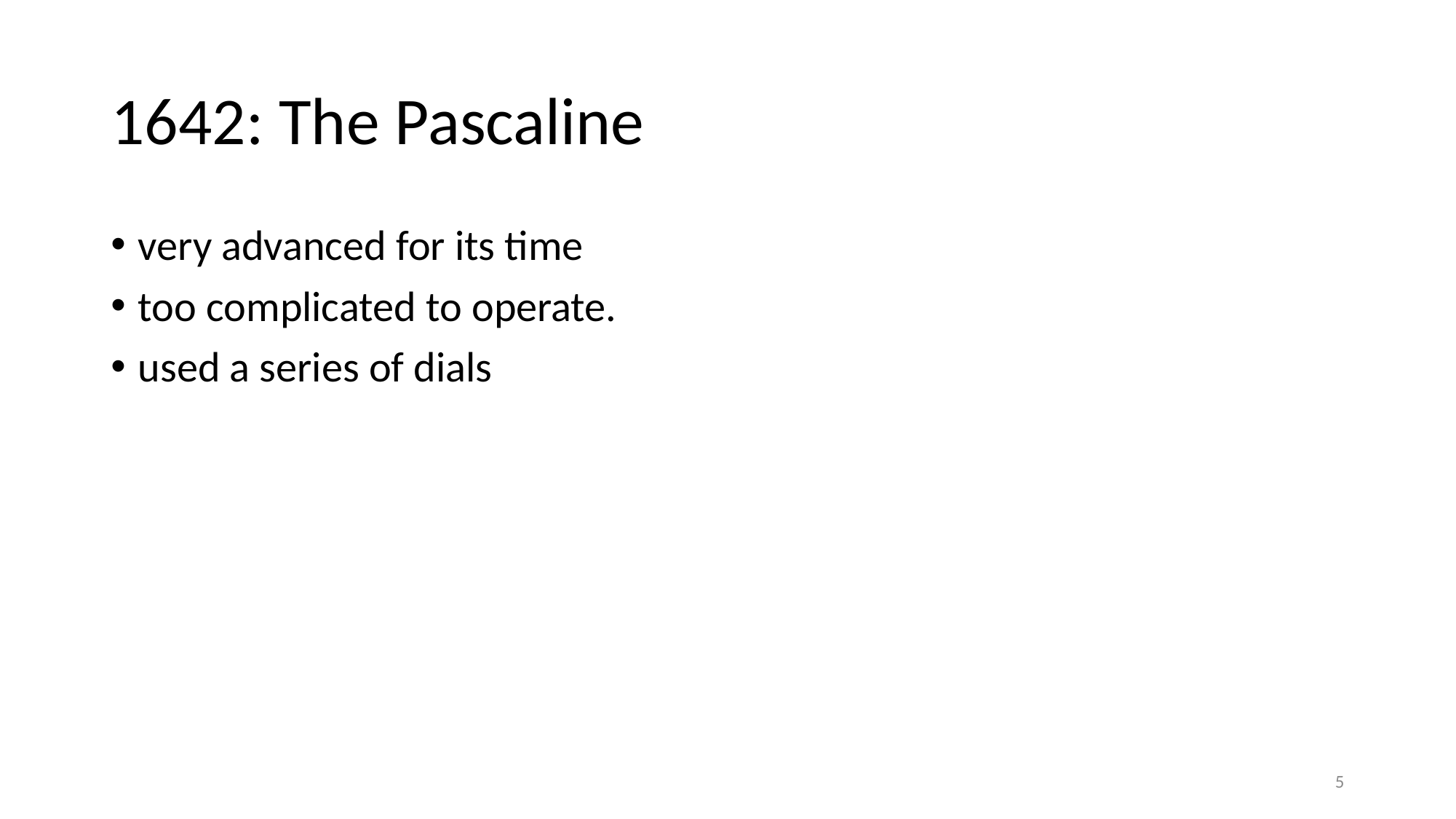

# 1642: The Pascaline
very advanced for its time
too complicated to operate.
used a series of dials

5